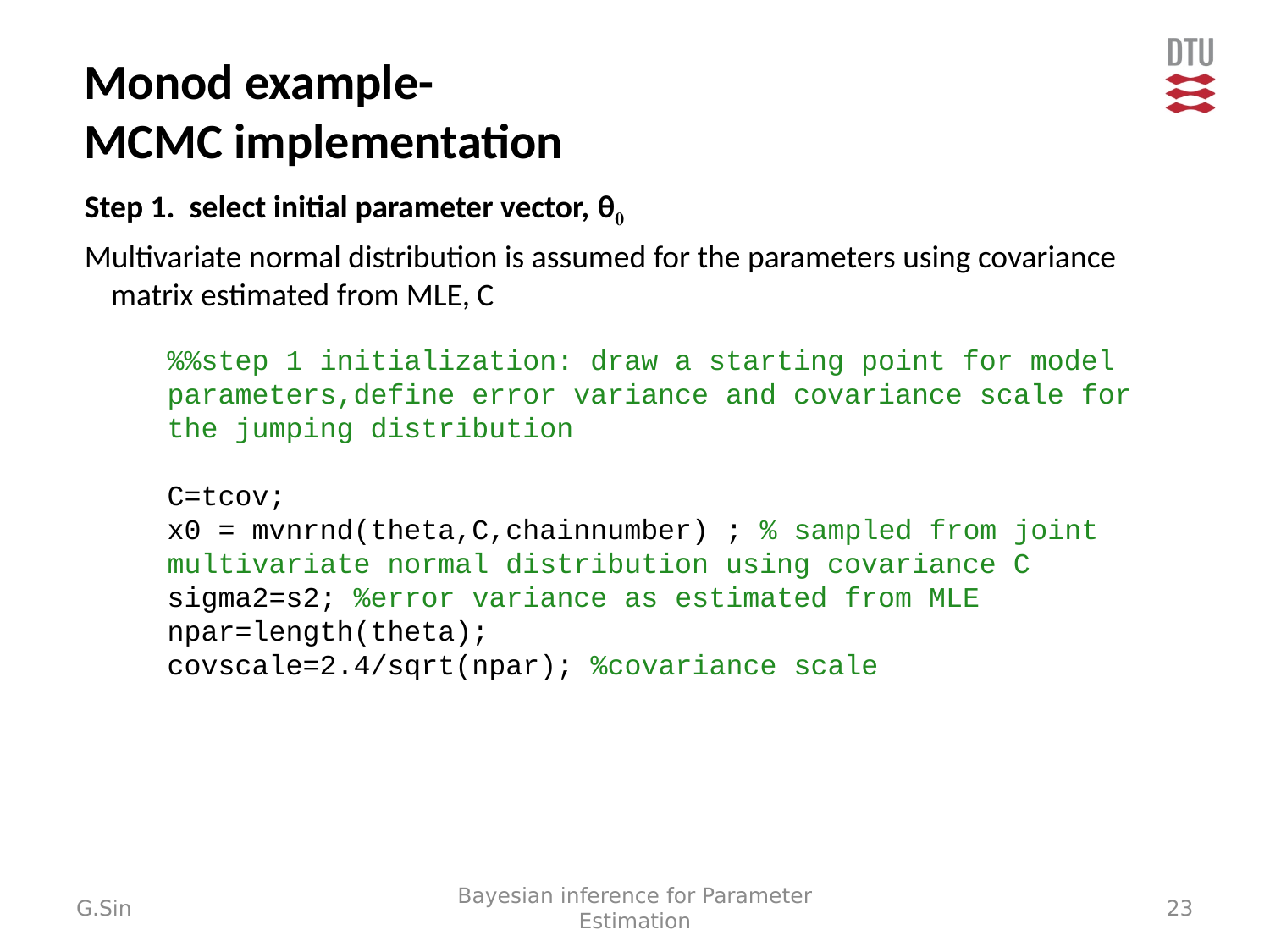

# Monod example- MCMC implementation
Step 1.  select initial parameter vector, θ0
Multivariate normal distribution is assumed for the parameters using covariance matrix estimated from MLE, C

%%step 1 initialization: draw a starting point for model parameters,define error variance and covariance scale for the jumping distribution

C=tcov;
x0 = mvnrnd(theta,C,chainnumber) ; % sampled from joint multivariate normal distribution using covariance C
sigma2=s2; %error variance as estimated from MLE
npar=length(theta);
covscale=2.4/sqrt(npar); %covariance scale

G.Sin
Bayesian inference for Parameter Estimation
23